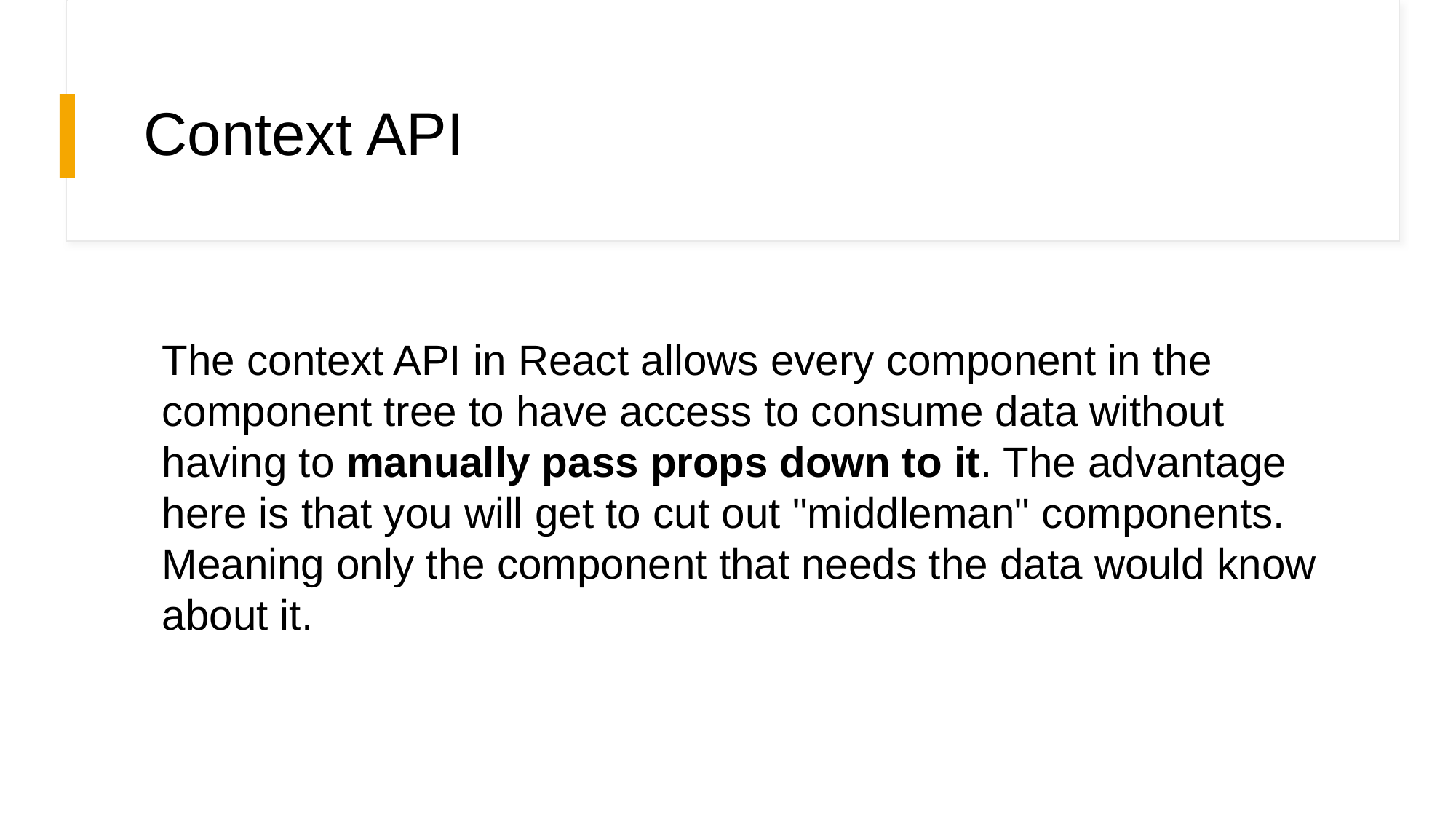

# Context API
The context API in React allows every component in the component tree to have access to consume data without having to manually pass props down to it. The advantage here is that you will get to cut out "middleman" components. Meaning only the component that needs the data would know about it.